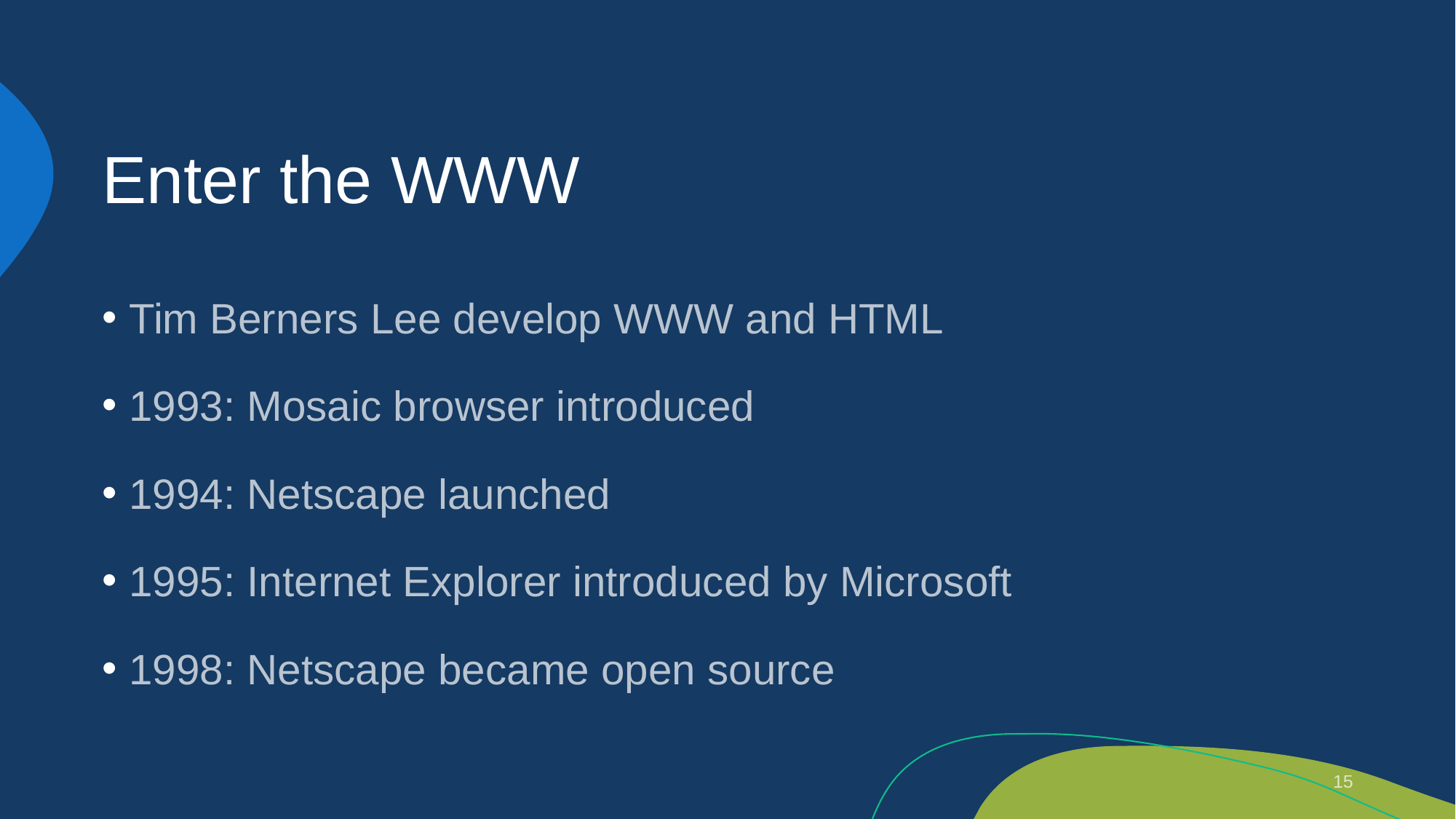

# Enter the WWW
Tim Berners Lee develop WWW and HTML
1993: Mosaic browser introduced
1994: Netscape launched
1995: Internet Explorer introduced by Microsoft
1998: Netscape became open source

15